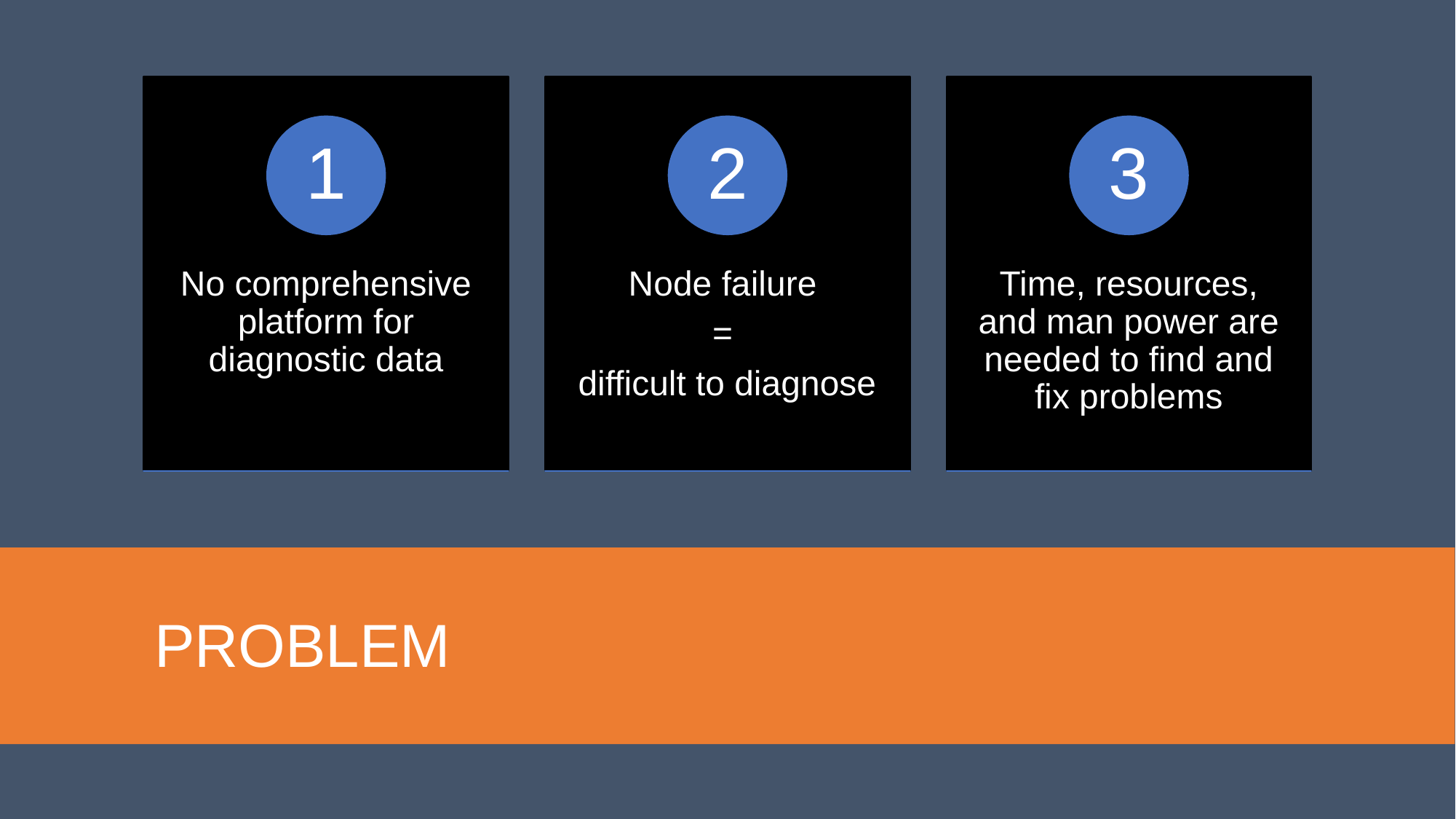

No comprehensive platform for diagnostic data
1
Node failure
=
difficult to diagnose
2
Time, resources, and man power are needed to find and fix problems
3

# Problem